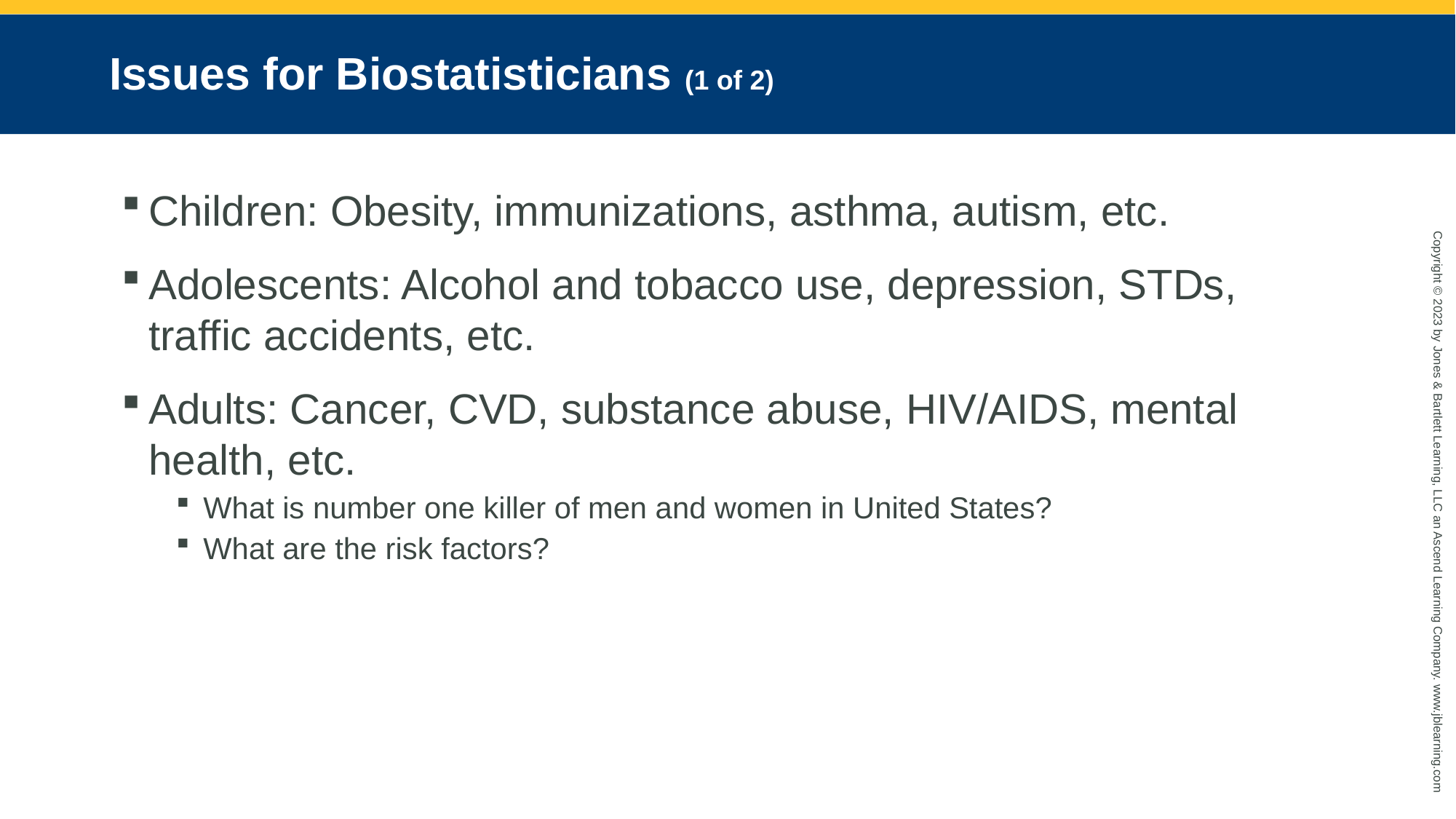

# Issues for Biostatisticians (1 of 2)
Children: Obesity, immunizations, asthma, autism, etc.
Adolescents: Alcohol and tobacco use, depression, STDs, traffic accidents, etc.
Adults: Cancer, CVD, substance abuse, HIV/AIDS, mental health, etc.
What is number one killer of men and women in United States?
What are the risk factors?